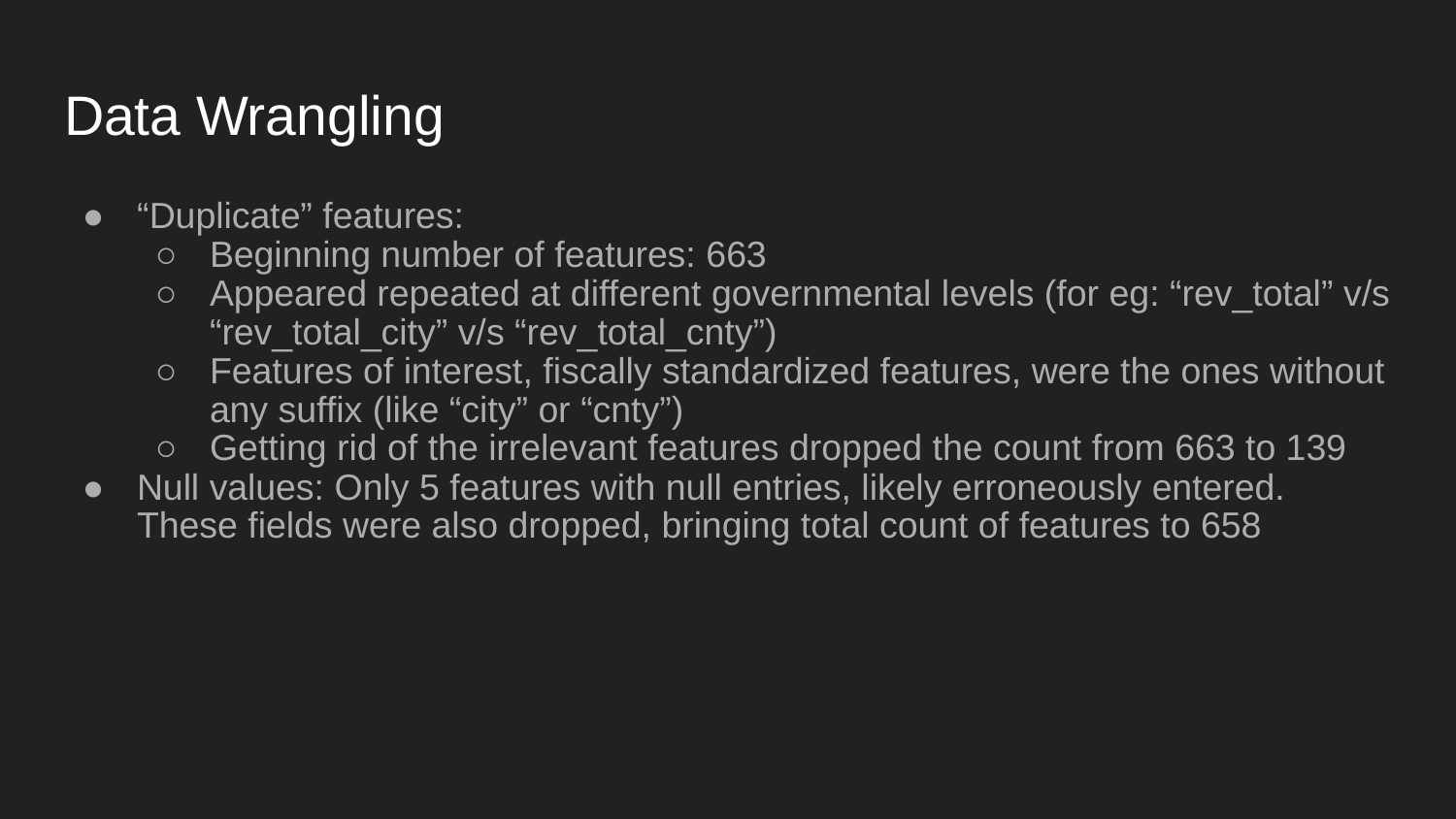

# Data Wrangling
“Duplicate” features:
Beginning number of features: 663
Appeared repeated at different governmental levels (for eg: “rev_total” v/s “rev_total_city” v/s “rev_total_cnty”)
Features of interest, fiscally standardized features, were the ones without any suffix (like “city” or “cnty”)
Getting rid of the irrelevant features dropped the count from 663 to 139
Null values: Only 5 features with null entries, likely erroneously entered. These fields were also dropped, bringing total count of features to 658